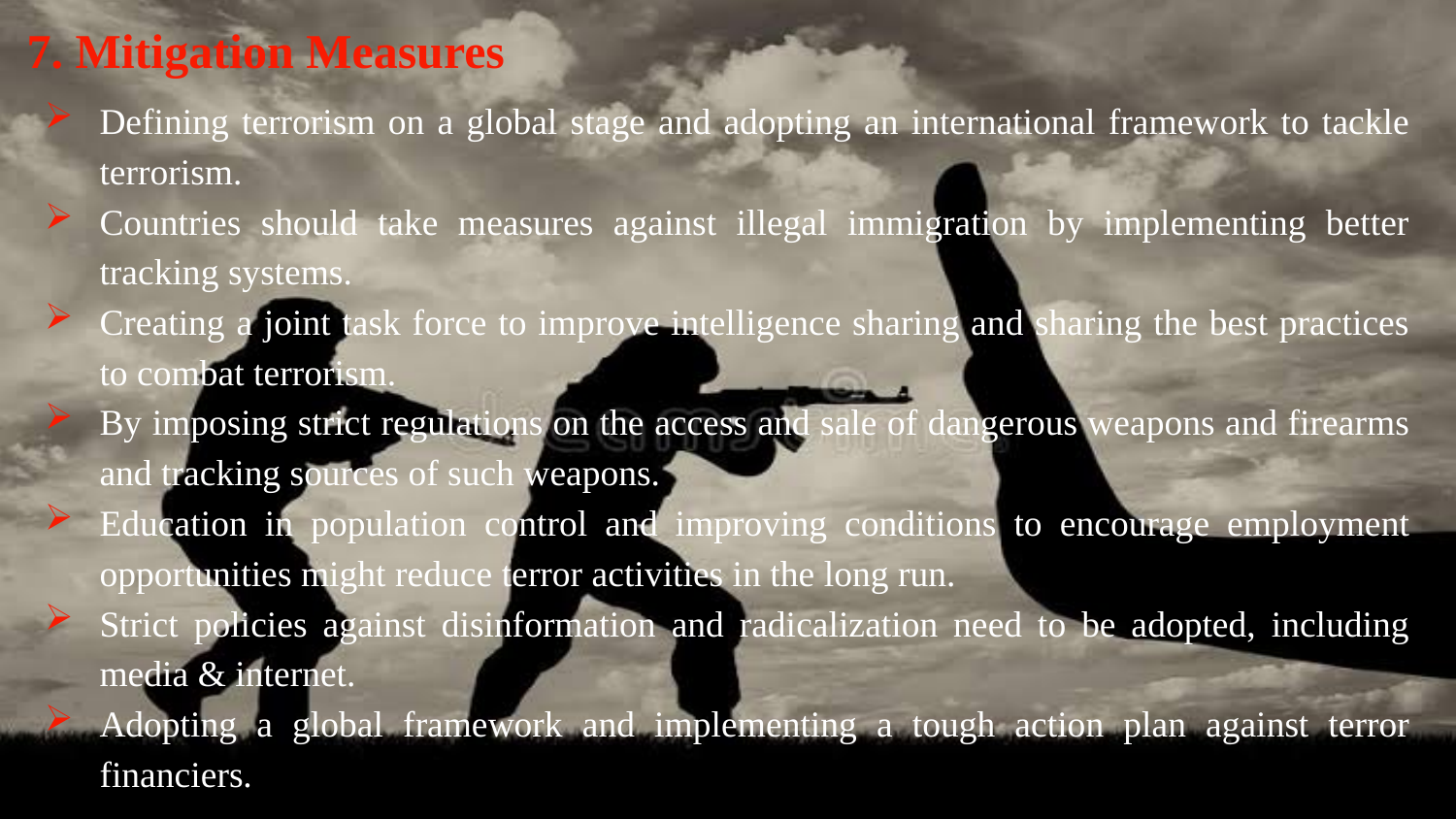

# 7. Mitigation Measures
Defining terrorism on a global stage and adopting an international framework to tackle terrorism.
Countries should take measures against illegal immigration by implementing better tracking systems.
Creating a joint task force to improve intelligence sharing and sharing the best practices to combat terrorism.
By imposing strict regulations on the access and sale of dangerous weapons and firearms and tracking sources of such weapons.
Education in population control and improving conditions to encourage employment opportunities might reduce terror activities in the long run.
Strict policies against disinformation and radicalization need to be adopted, including media & internet.
Adopting a global framework and implementing a tough action plan against terror financiers.